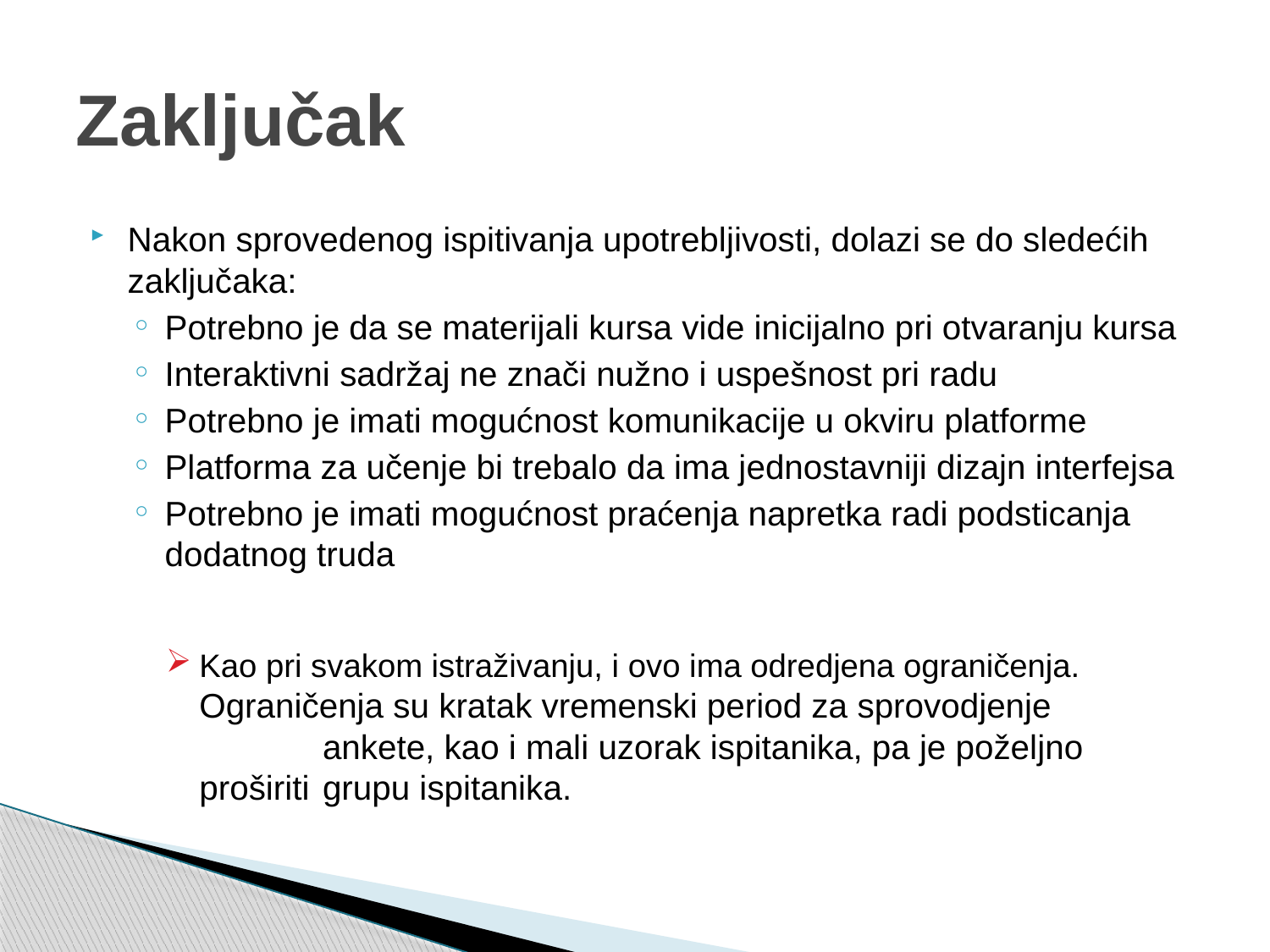

# Zaključak
Nakon sprovedenog ispitivanja upotrebljivosti, dolazi se do sledećih zaključaka:
Potrebno je da se materijali kursa vide inicijalno pri otvaranju kursa
Interaktivni sadržaj ne znači nužno i uspešnost pri radu
Potrebno je imati mogućnost komunikacije u okviru platforme
Platforma za učenje bi trebalo da ima jednostavniji dizajn interfejsa
Potrebno je imati mogućnost praćenja napretka radi podsticanja dodatnog truda

Kao pri svakom istraživanju, i ovo ima odredjena ograničenja. Ograničenja su kratak vremenski period za sprovodjenje                         	ankete, kao i mali uzorak ispitanika, pa je poželjno proširiti 	grupu ispitanika.